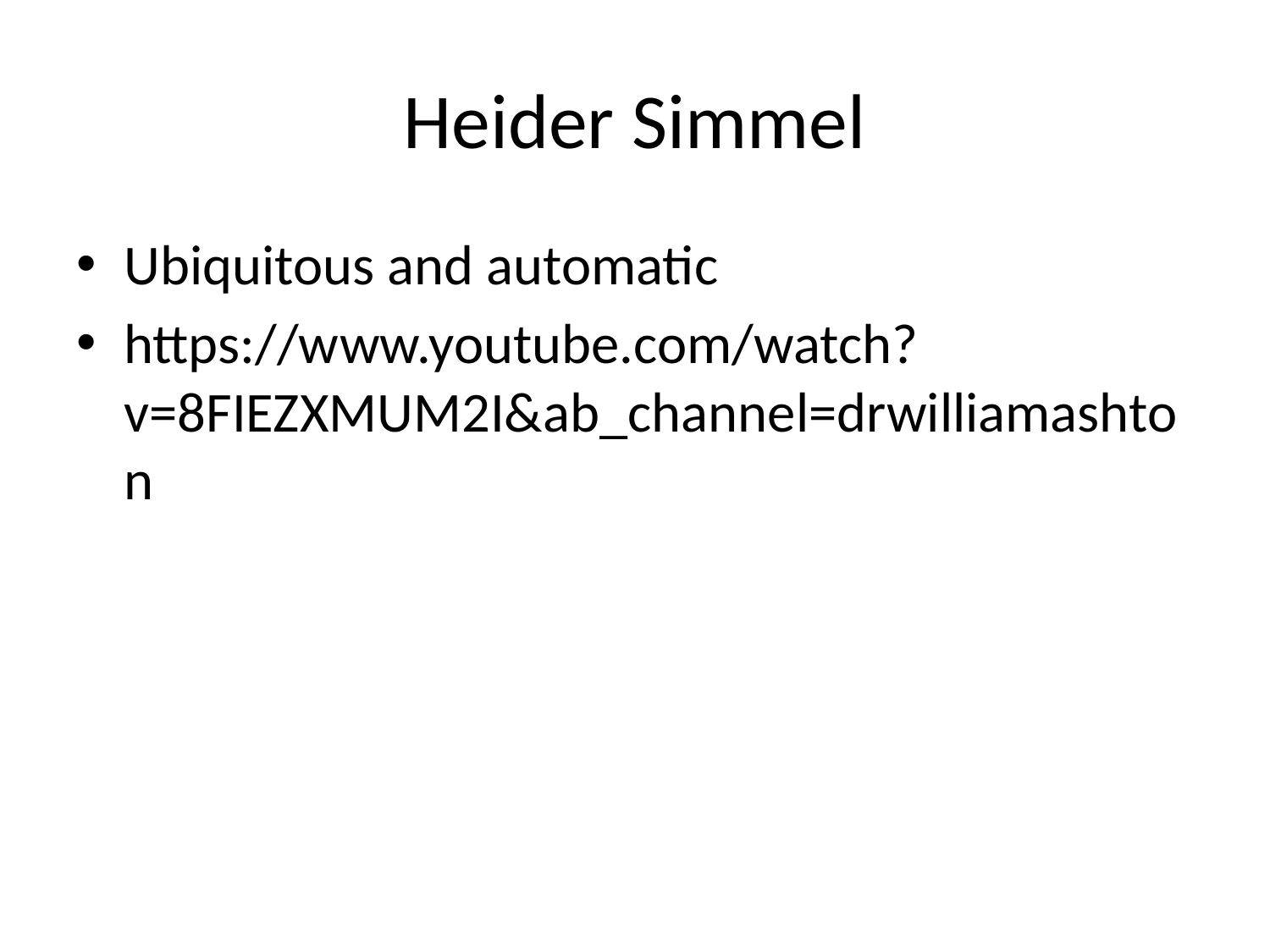

# Heider Simmel
Ubiquitous and automatic
https://www.youtube.com/watch?v=8FIEZXMUM2I&ab_channel=drwilliamashton